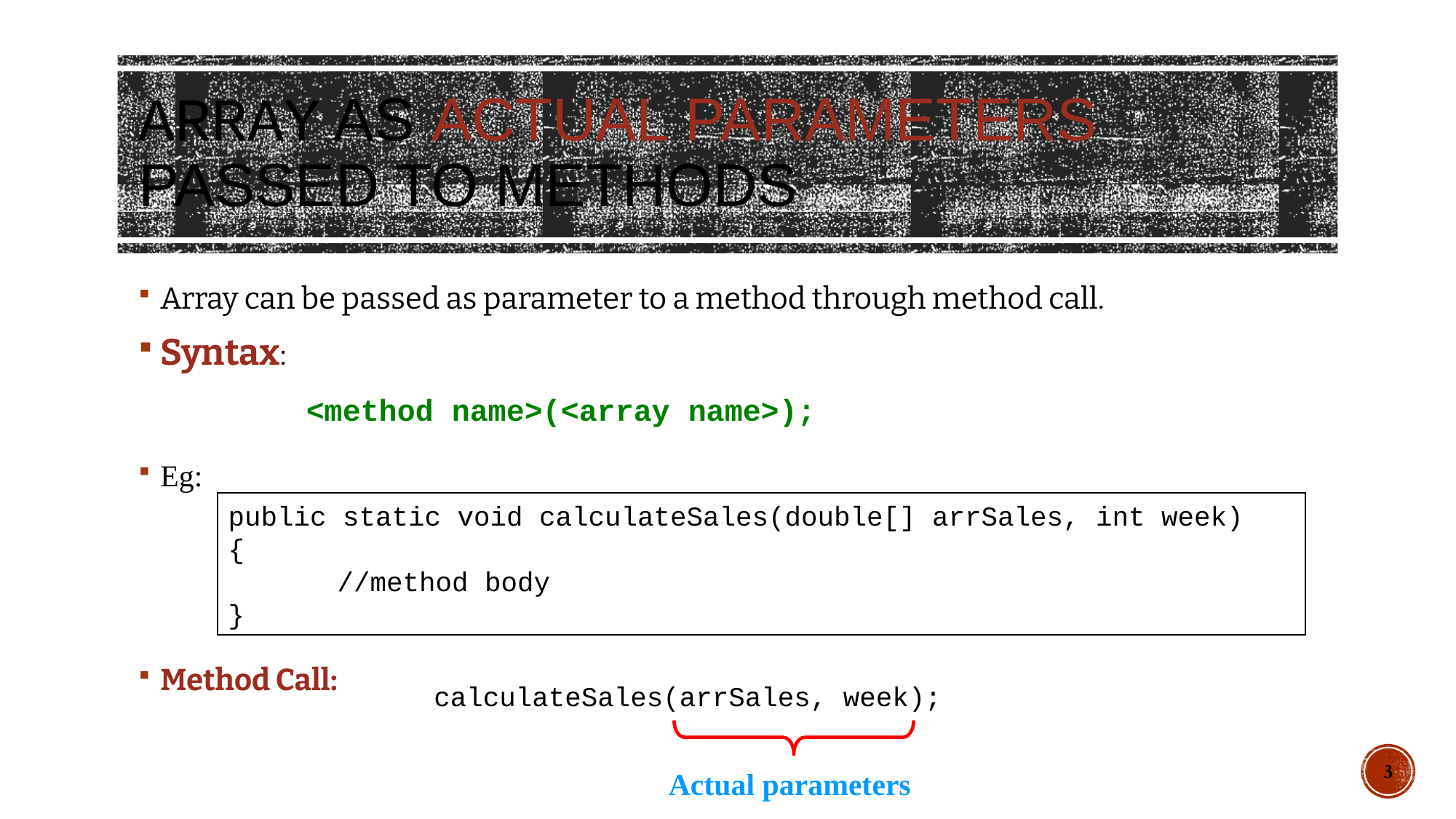

# Array as Actual Parameters passed to Methods

Array can be passed as parameter to a method through method call.
Syntax:

Eg:

Method Call:

<method name>(<array name>);
public static void calculateSales(double[] arrSales, int week)
{
	//method body
}

calculateSales(arrSales, week);

3
 Actual parameters